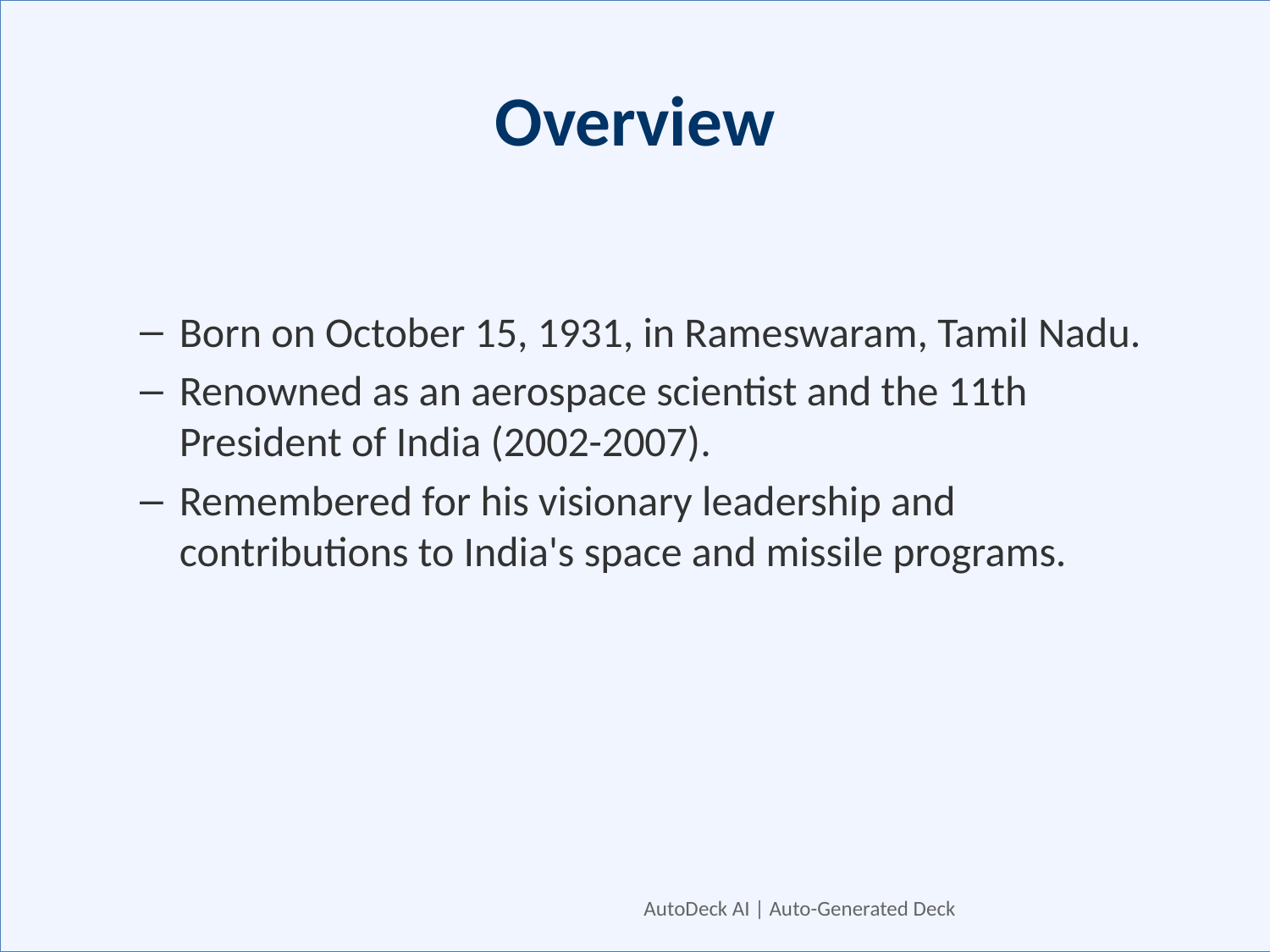

# Overview

Born on October 15, 1931, in Rameswaram, Tamil Nadu.
Renowned as an aerospace scientist and the 11th President of India (2002-2007).
Remembered for his visionary leadership and contributions to India's space and missile programs.

AutoDeck AI | Auto-Generated Deck